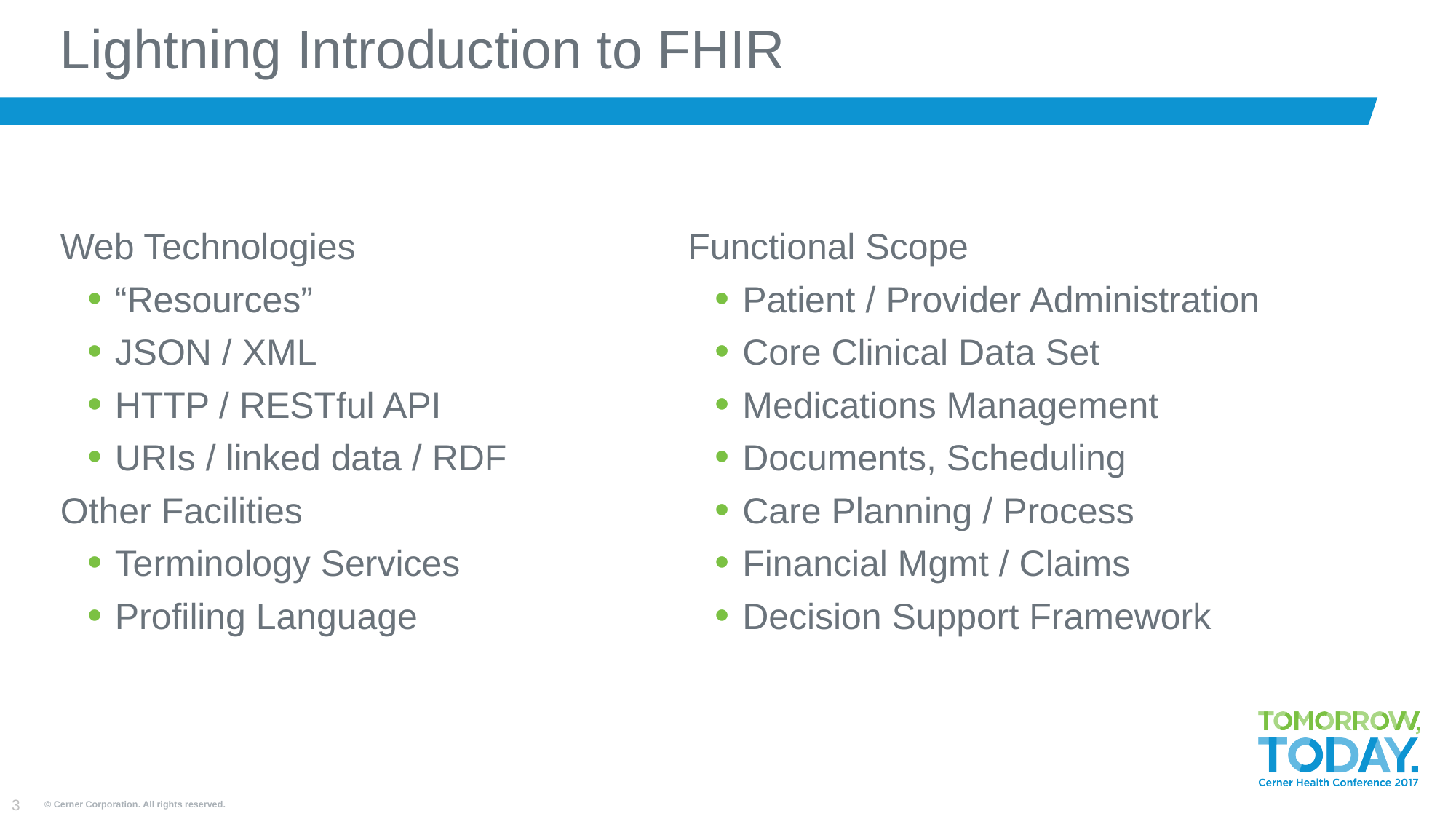

# Lightning Introduction to FHIR
Web Technologies
“Resources”
JSON / XML
HTTP / RESTful API
URIs / linked data / RDF
Other Facilities
Terminology Services
Profiling Language

Functional Scope
Patient / Provider Administration
Core Clinical Data Set
Medications Management
Documents, Scheduling
Care Planning / Process
Financial Mgmt / Claims
Decision Support Framework